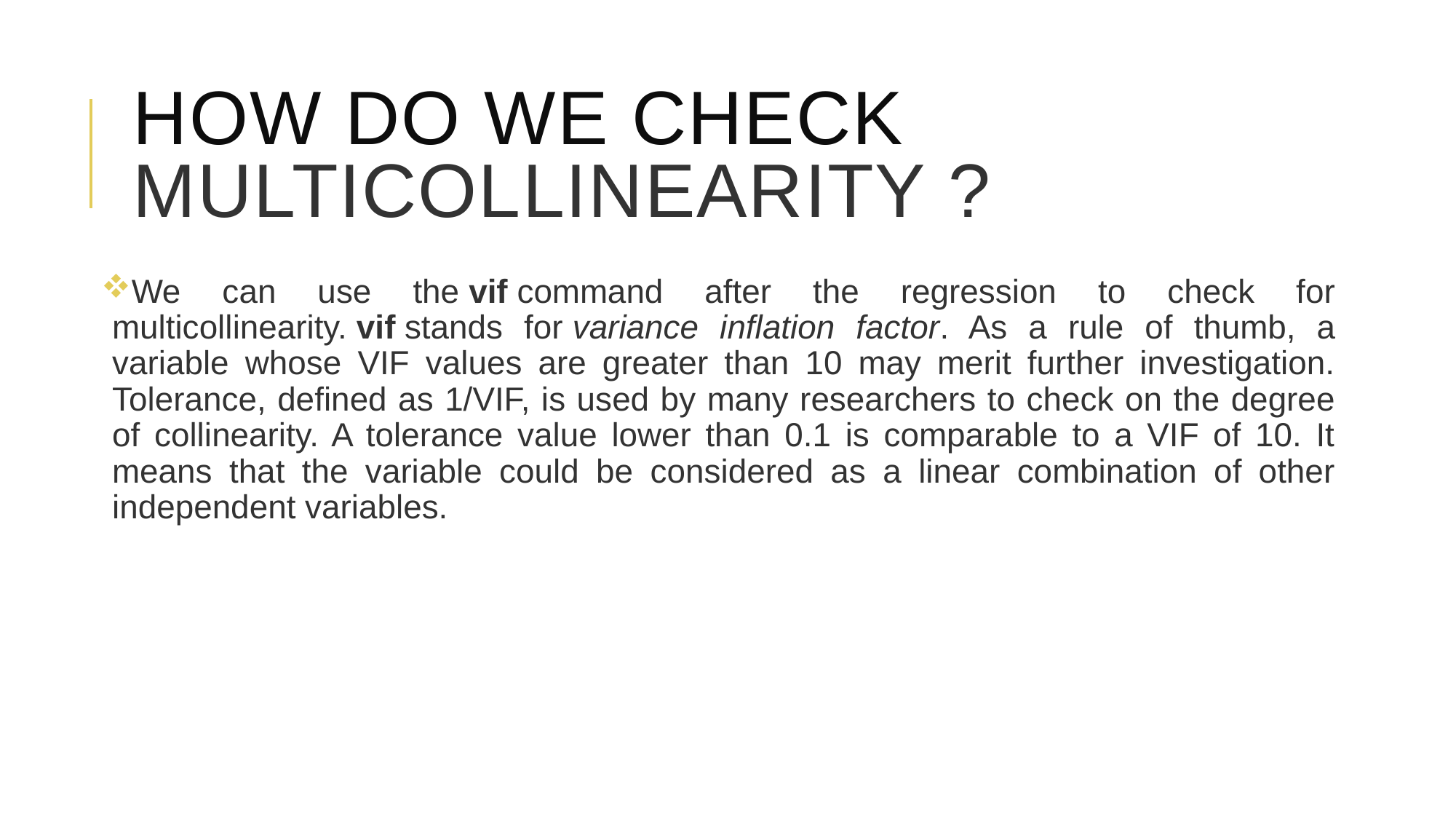

# How do we check Multicollinearity ?
We can use the vif command after the regression to check for multicollinearity. vif stands for variance inflation factor. As a rule of thumb, a variable whose VIF values are greater than 10 may merit further investigation. Tolerance, defined as 1/VIF, is used by many researchers to check on the degree of collinearity. A tolerance value lower than 0.1 is comparable to a VIF of 10. It means that the variable could be considered as a linear combination of other independent variables.